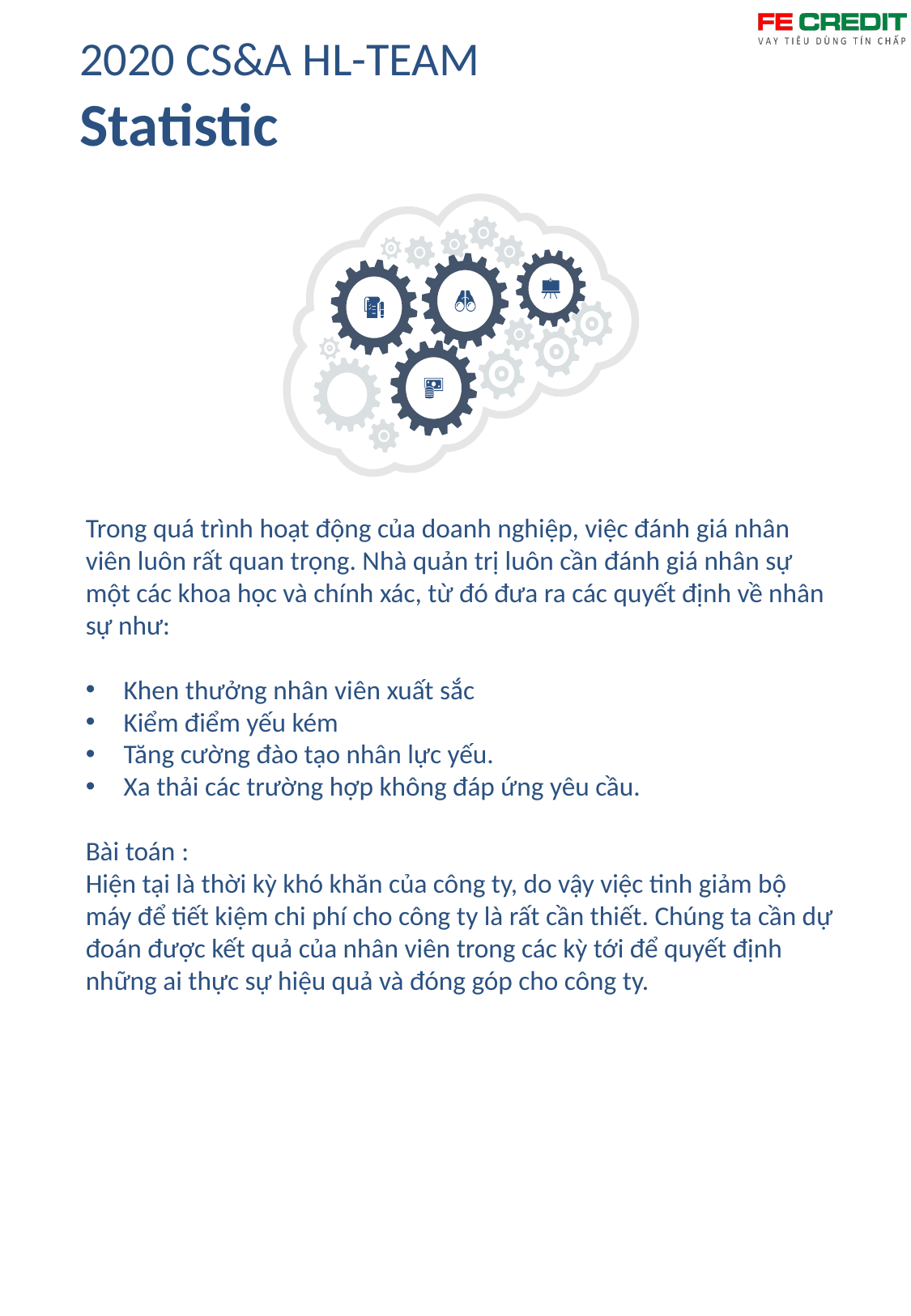

2020 CS&A HL-TEAM
Statistic

Trong quá trình hoạt động của doanh nghiệp, việc đánh giá nhân viên luôn rất quan trọng. Nhà quản trị luôn cần đánh giá nhân sự một các khoa học và chính xác, từ đó đưa ra các quyết định về nhân sự như:

Khen thưởng nhân viên xuất sắc
Kiểm điểm yếu kém
Tăng cường đào tạo nhân lực yếu.
Xa thải các trường hợp không đáp ứng yêu cầu.

Bài toán :
Hiện tại là thời kỳ khó khăn của công ty, do vậy việc tinh giảm bộ máy để tiết kiệm chi phí cho công ty là rất cần thiết. Chúng ta cần dự đoán được kết quả của nhân viên trong các kỳ tới để quyết định những ai thực sự hiệu quả và đóng góp cho công ty.